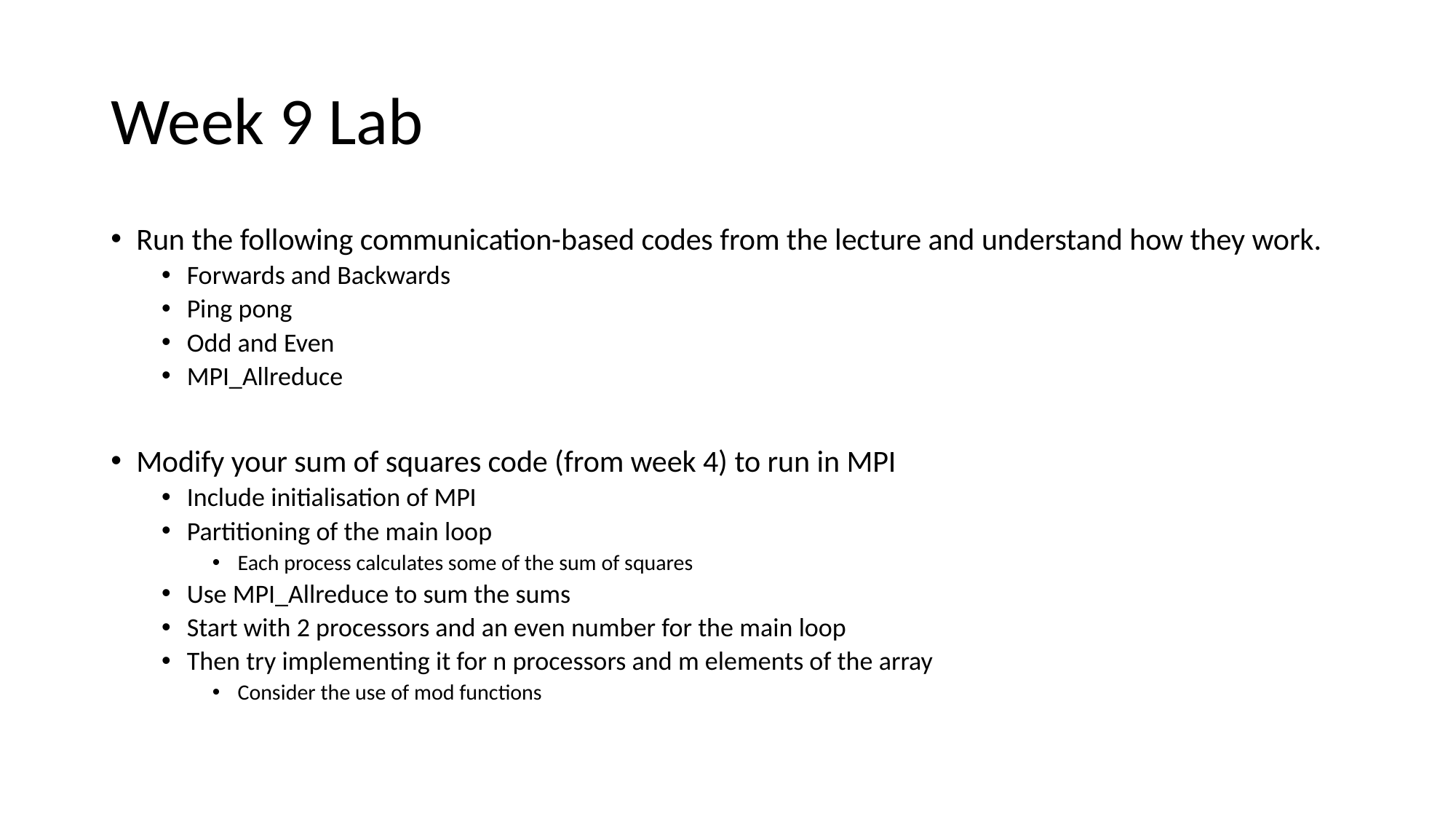

# Week 9 Lab
Run the following communication-based codes from the lecture and understand how they work.
Forwards and Backwards
Ping pong
Odd and Even
MPI_Allreduce

Modify your sum of squares code (from week 4) to run in MPI
Include initialisation of MPI
Partitioning of the main loop
Each process calculates some of the sum of squares
Use MPI_Allreduce to sum the sums
Start with 2 processors and an even number for the main loop
Then try implementing it for n processors and m elements of the array
Consider the use of mod functions